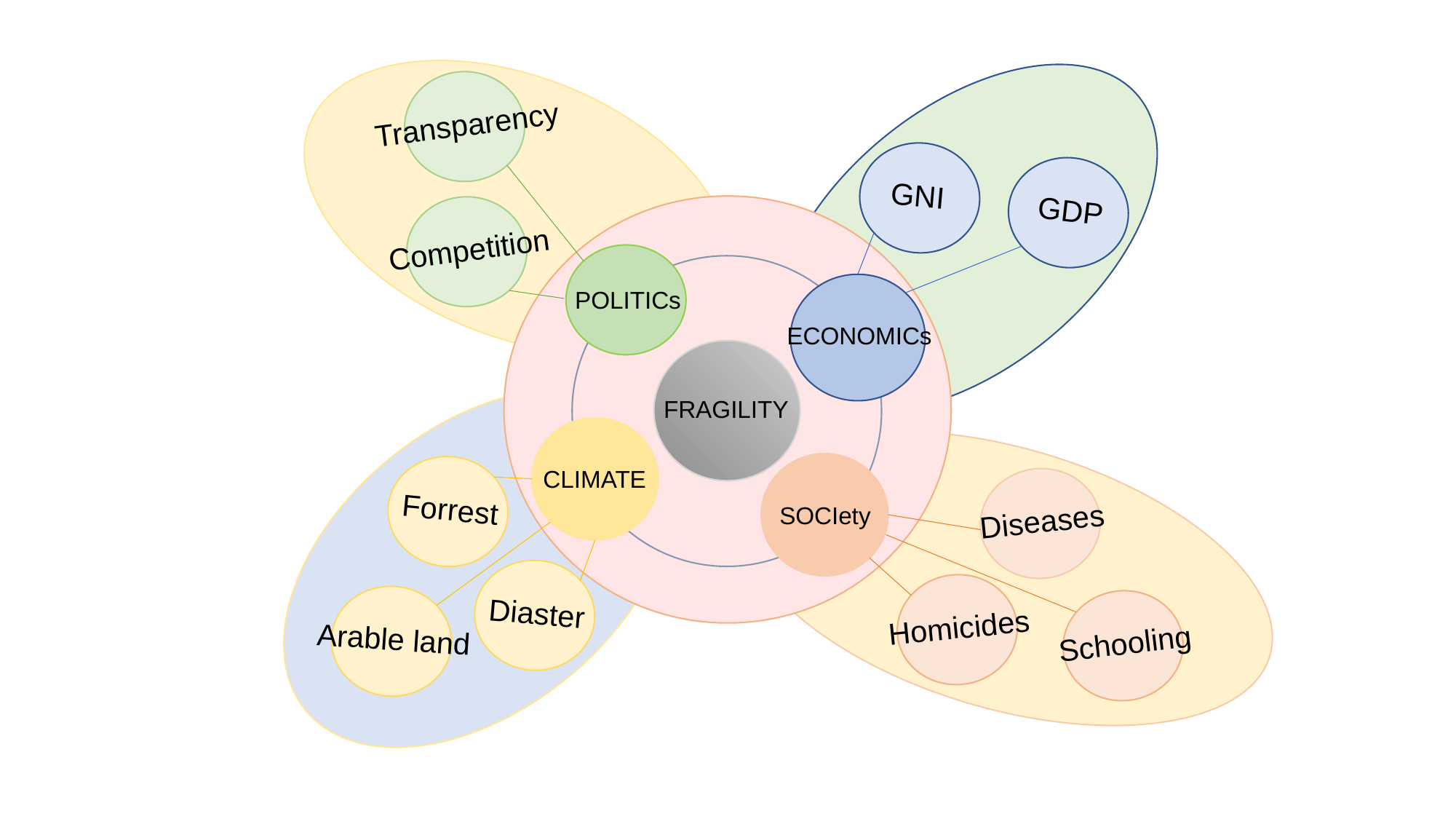

Transparency

GNI

GDP

Competition

POLITICs

ECONOMICs

FRAGILITY

Forrest
CLIMATE

Diseases
SOCIety

Diaster

Homicides

Arable land

Schooling